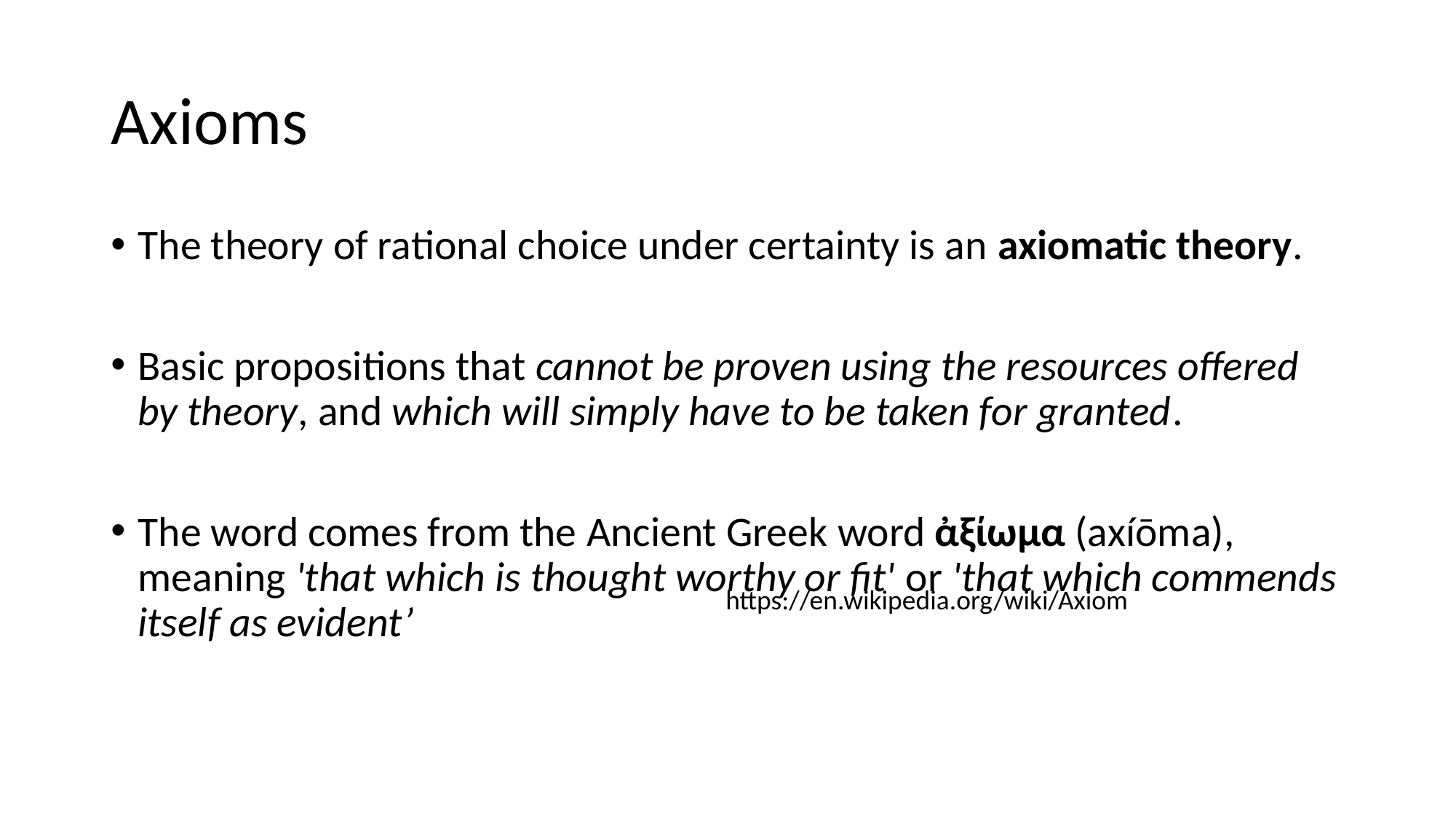

# Axioms
The theory of rational choice under certainty is an axiomatic theory.

Basic propositions that cannot be proven using the resources offered by theory, and which will simply have to be taken for granted.

The word comes from the Ancient Greek word ἀξίωμα (axíōma), meaning 'that which is thought worthy or fit' or 'that which commends itself as evident’
https://en.wikipedia.org/wiki/Axiom